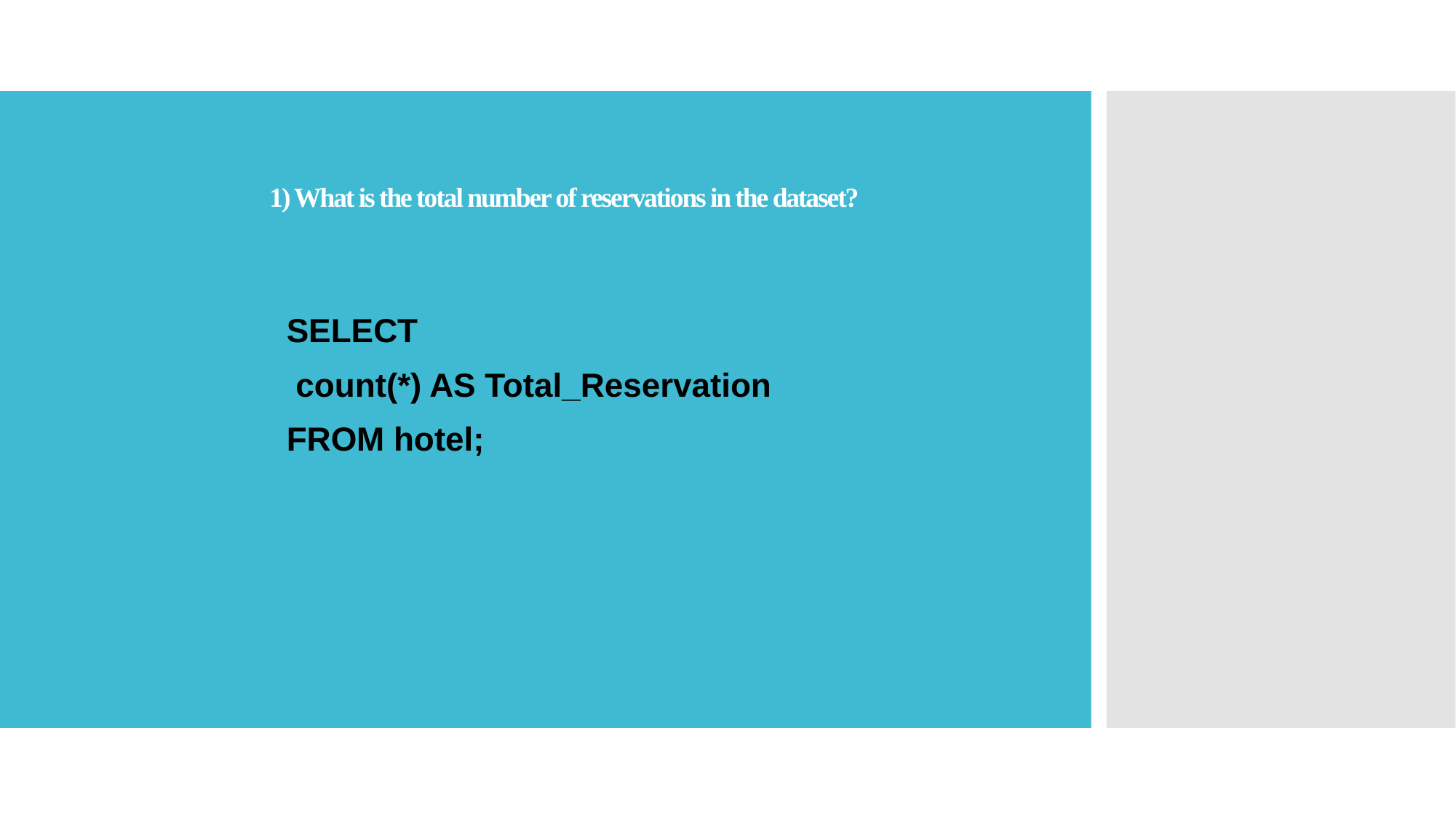

# 1) What is the total number of reservations in the dataset?

SELECT
 count(*) AS Total_Reservation
FROM hotel;